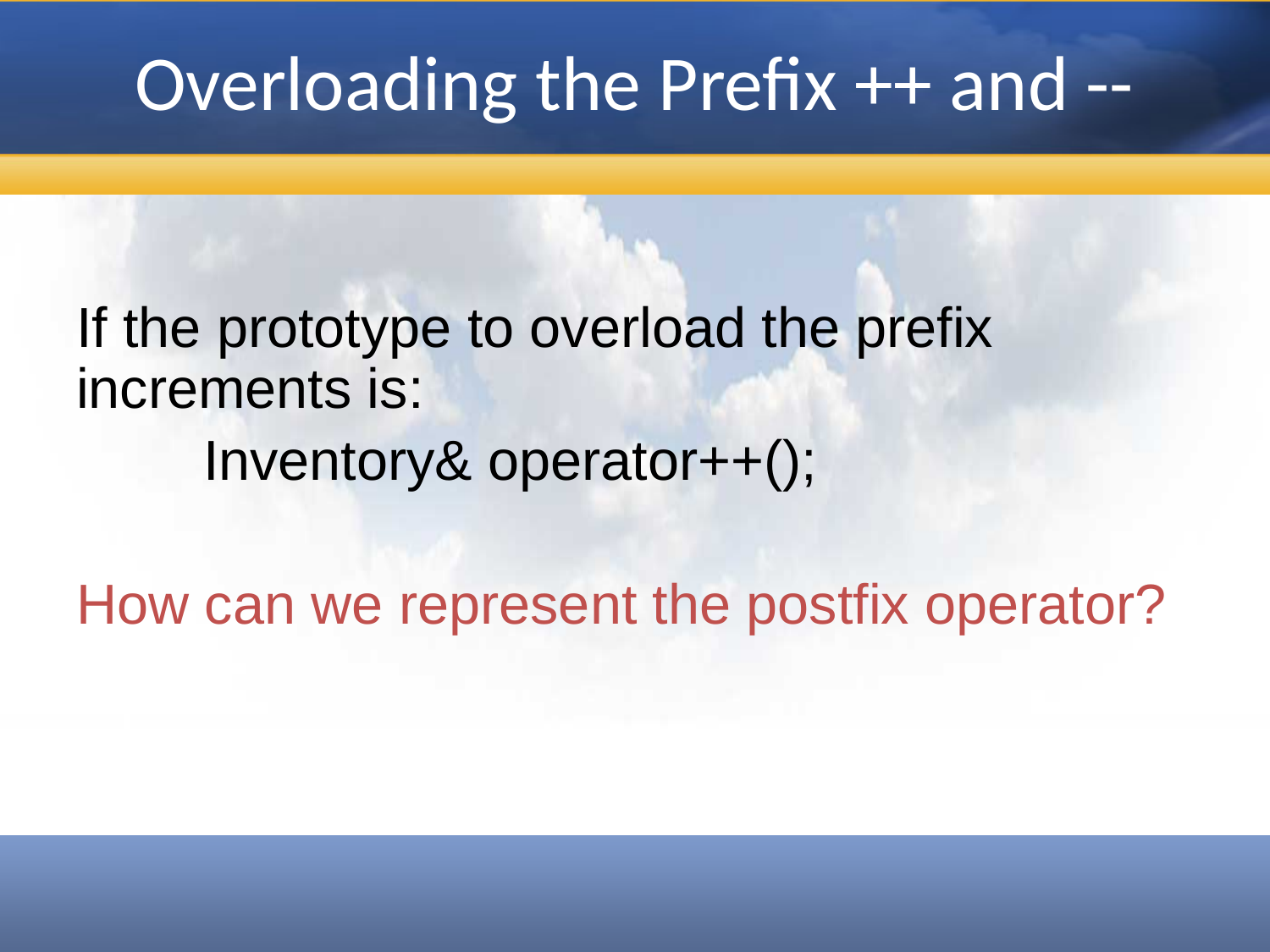

# Overloading the Prefix ++ and --
If the prototype to overload the prefix increments is:
	Inventory& operator++();

How can we represent the postfix operator?